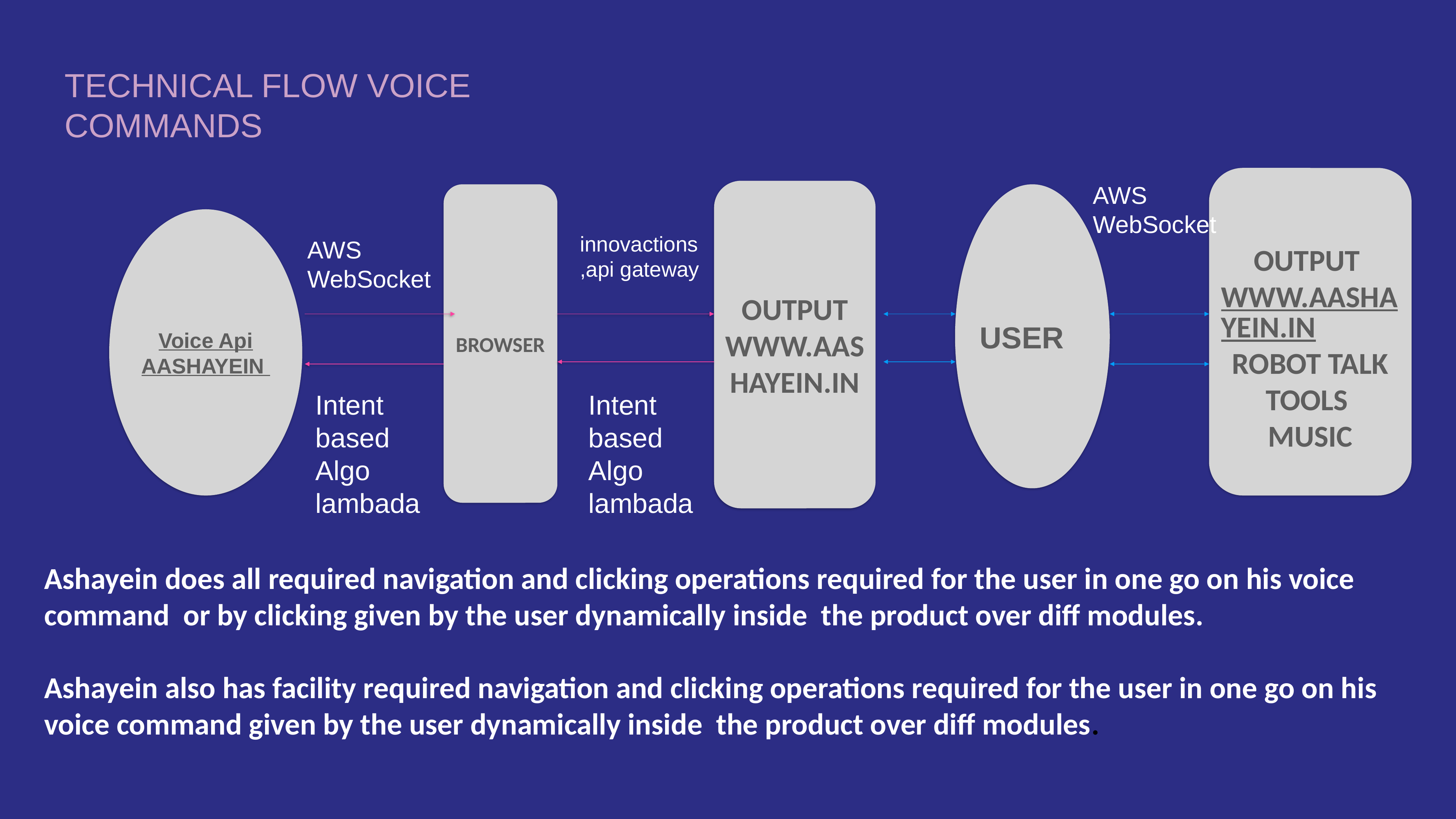

TECHNICAL FLOW VOICE COMMANDS
OUTPUT WWW.AASHAYEIN.IN
ROBOT TALK
TOOLS
MUSIC
AWS
WebSocket
OUTPUT WWW.AASHAYEIN.IN
BROWSER
USER
Voice Api AASHAYEIN
innovactions,api gateway
AWS
WebSocket
Intent based Algo lambada
Intent based Algo lambada
Ashayein does all required navigation and clicking operations required for the user in one go on his voice command  or by clicking given by the user dynamically inside  the product over diff modules.

Ashayein also has facility required navigation and clicking operations required for the user in one go on his voice command given by the user dynamically inside  the product over diff modules.